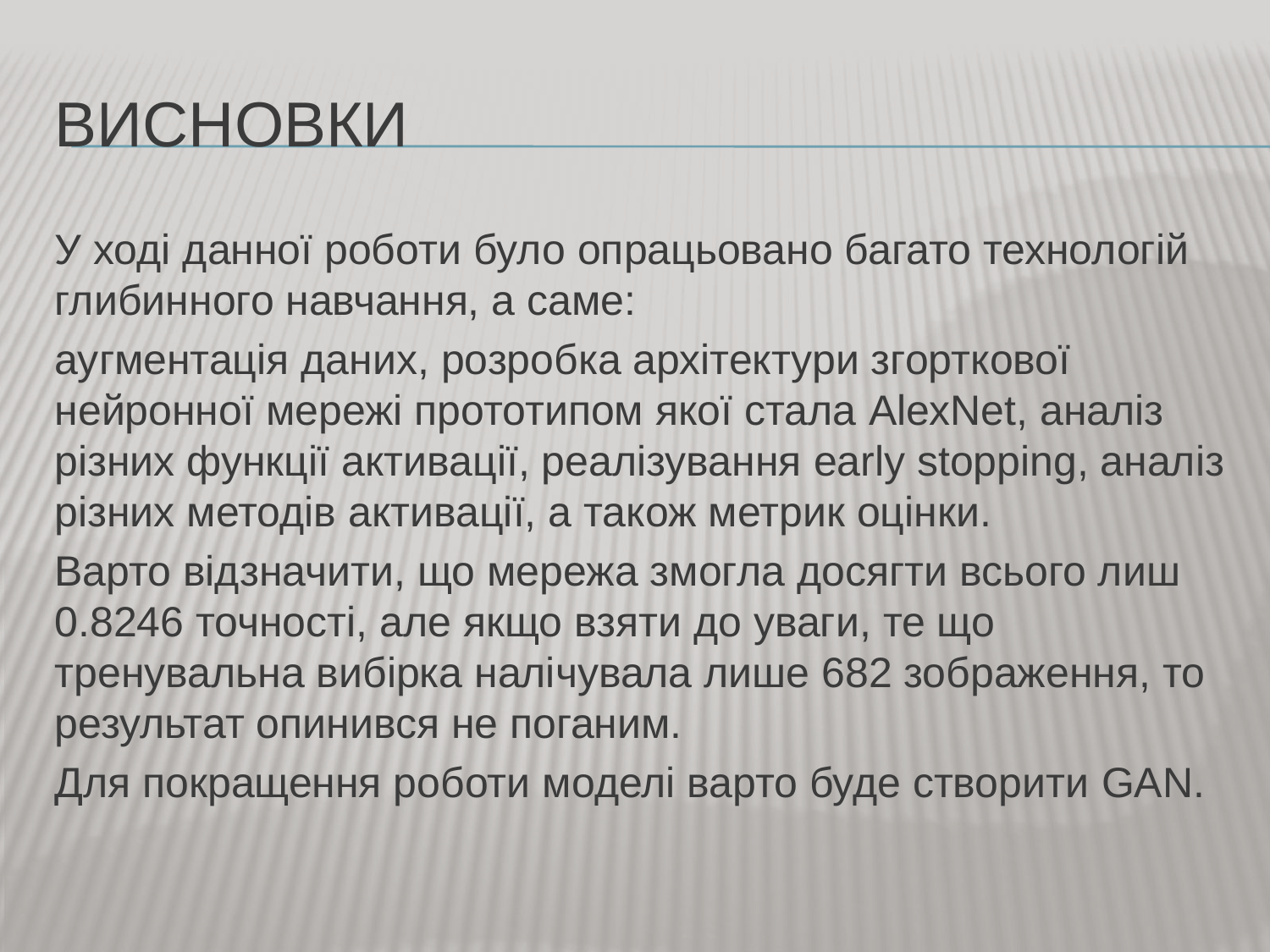

# Висновки
У ході данної роботи було опрацьовано багато технологій глибинного навчання, а саме:
аугментація даних, розробка архітектури згорткової нейронної мережі прототипом якої стала AlexNet, аналіз різних функції активації, реалізування early stopping, аналіз різних методів активації, а також метрик оцінки.
Варто відзначити, що мережа змогла досягти всього лиш 0.8246 точності, але якщо взяти до уваги, те що тренувальна вибірка налічувала лише 682 зображення, то результат опинився не поганим.
Для покращення роботи моделі варто буде створити GAN.